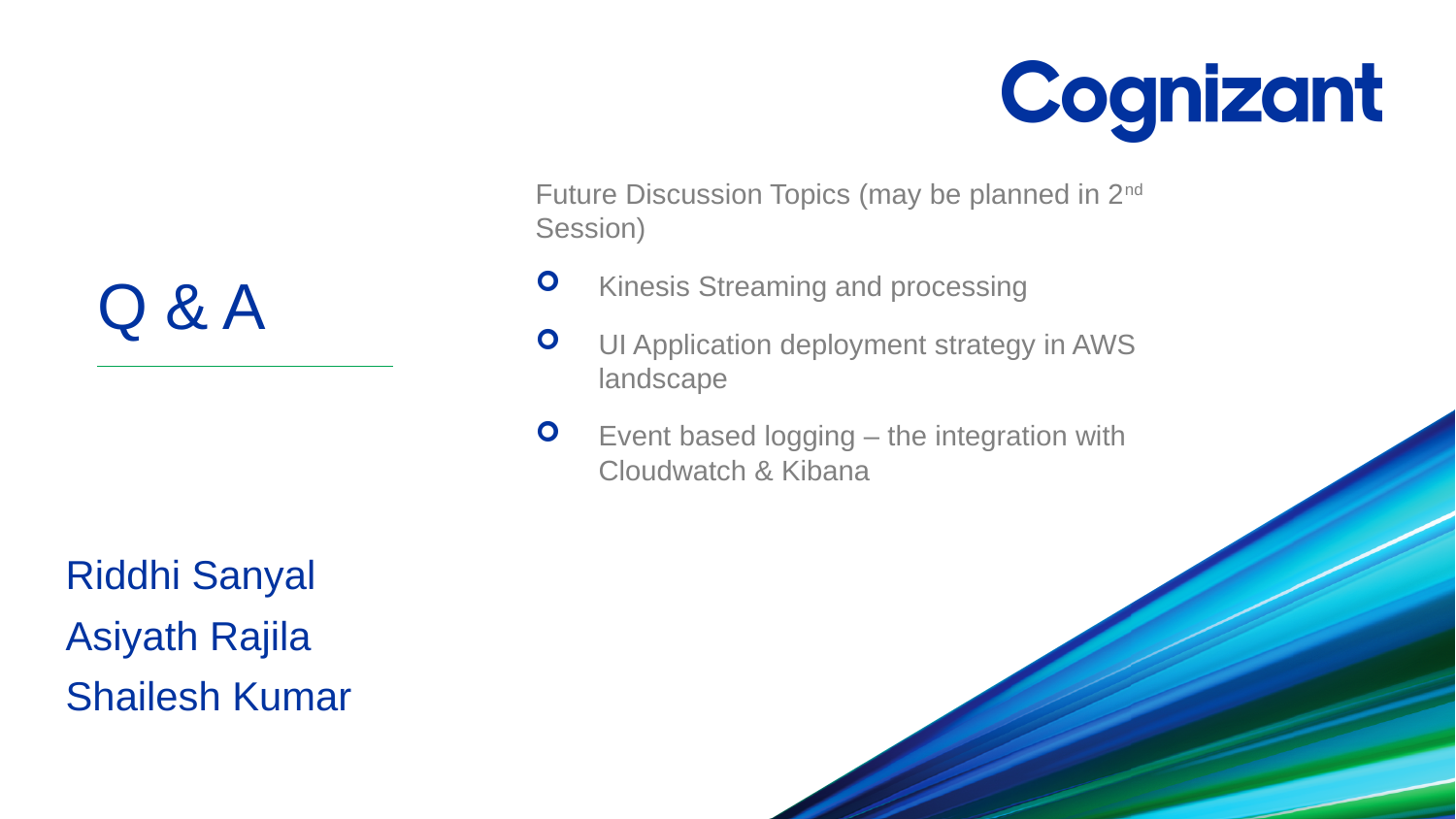

Future Discussion Topics (may be planned in 2nd Session)
Kinesis Streaming and processing
UI Application deployment strategy in AWS landscape
Event based logging – the integration with Cloudwatch & Kibana
# Q & A
Riddhi Sanyal
Asiyath Rajila
Shailesh Kumar